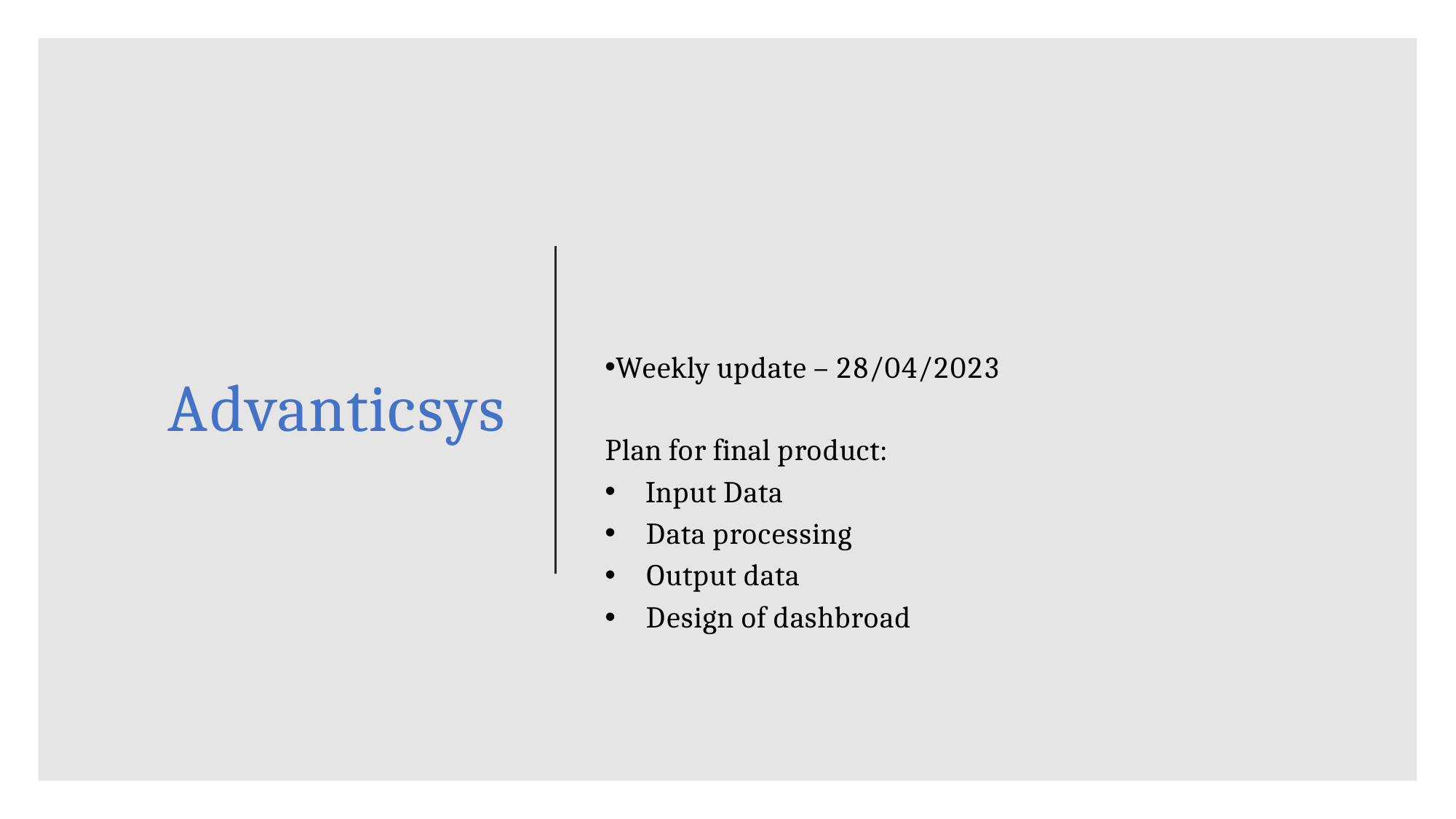

# Advanticsys
Weekly update – 28/04/2023
Plan for final product:
Input Data
Data processing
Output data
Design of dashbroad